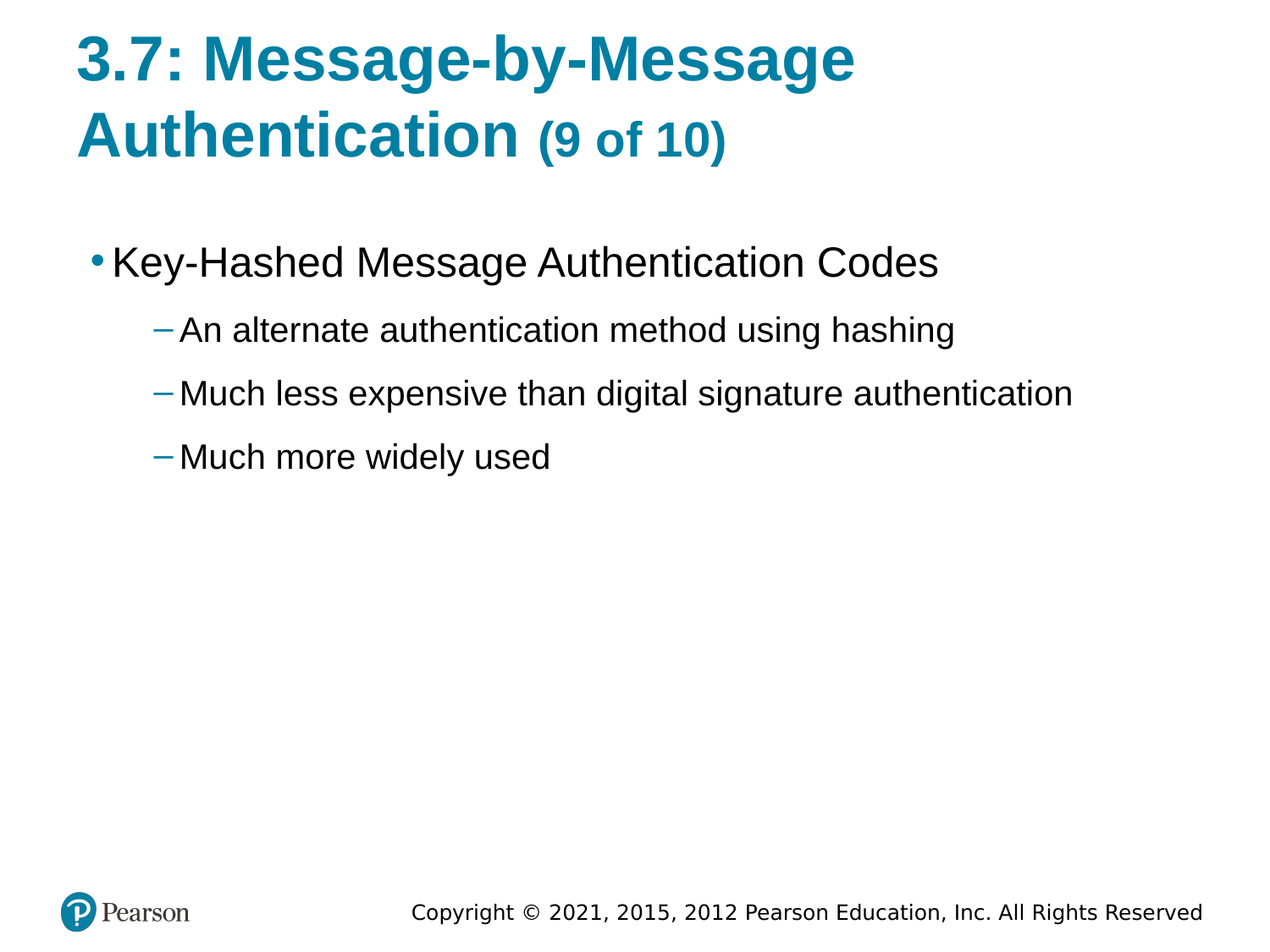

# 3.7: Message-by-Message Authentication (9 of 10)
Key-Hashed Message Authentication Codes
An alternate authentication method using hashing
Much less expensive than digital signature authentication
Much more widely used
3-29